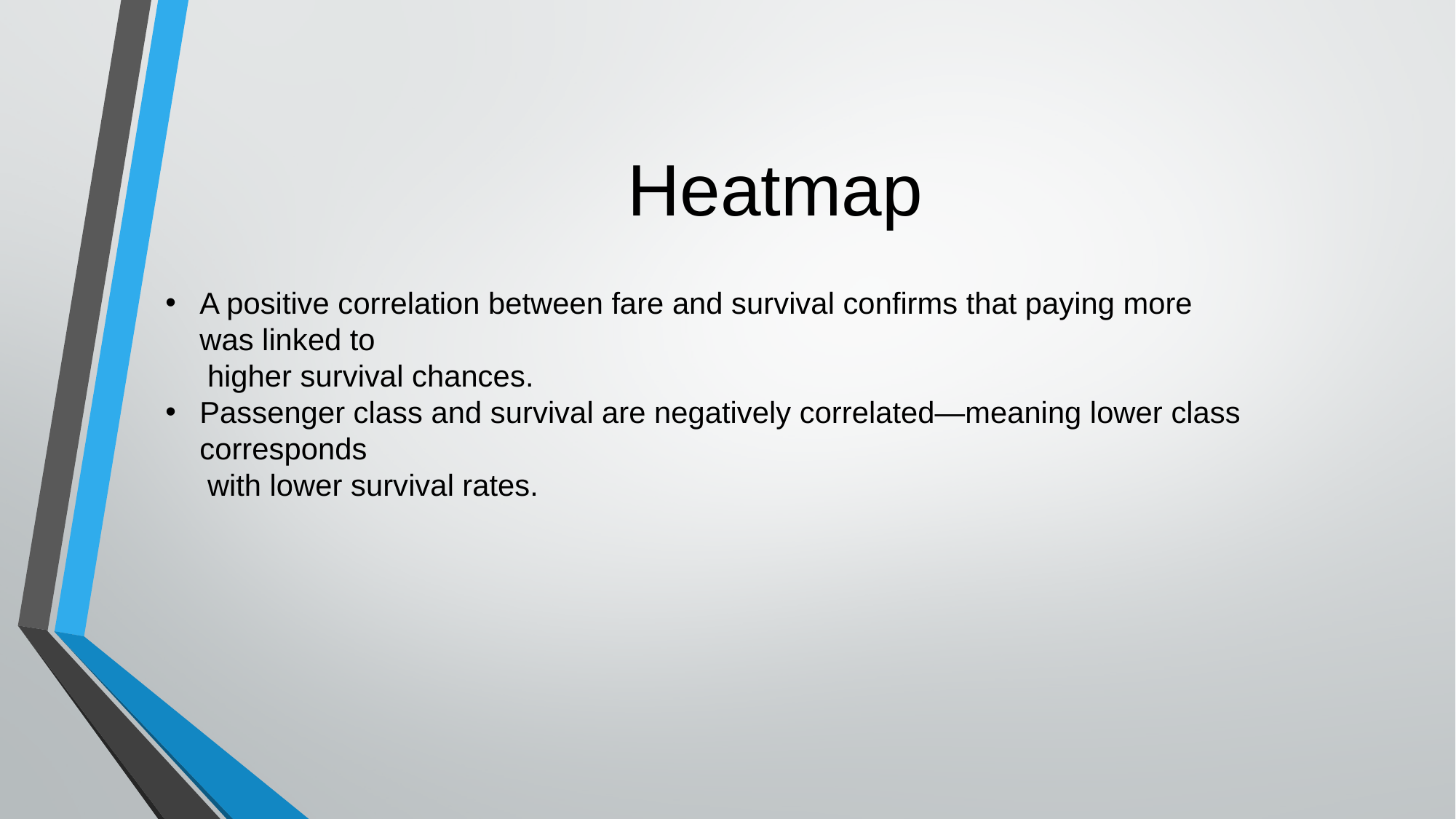

# Heatmap
A positive correlation between fare and survival confirms that paying more was linked to
     higher survival chances.
Passenger class and survival are negatively correlated—meaning lower class  corresponds
     with lower survival rates.